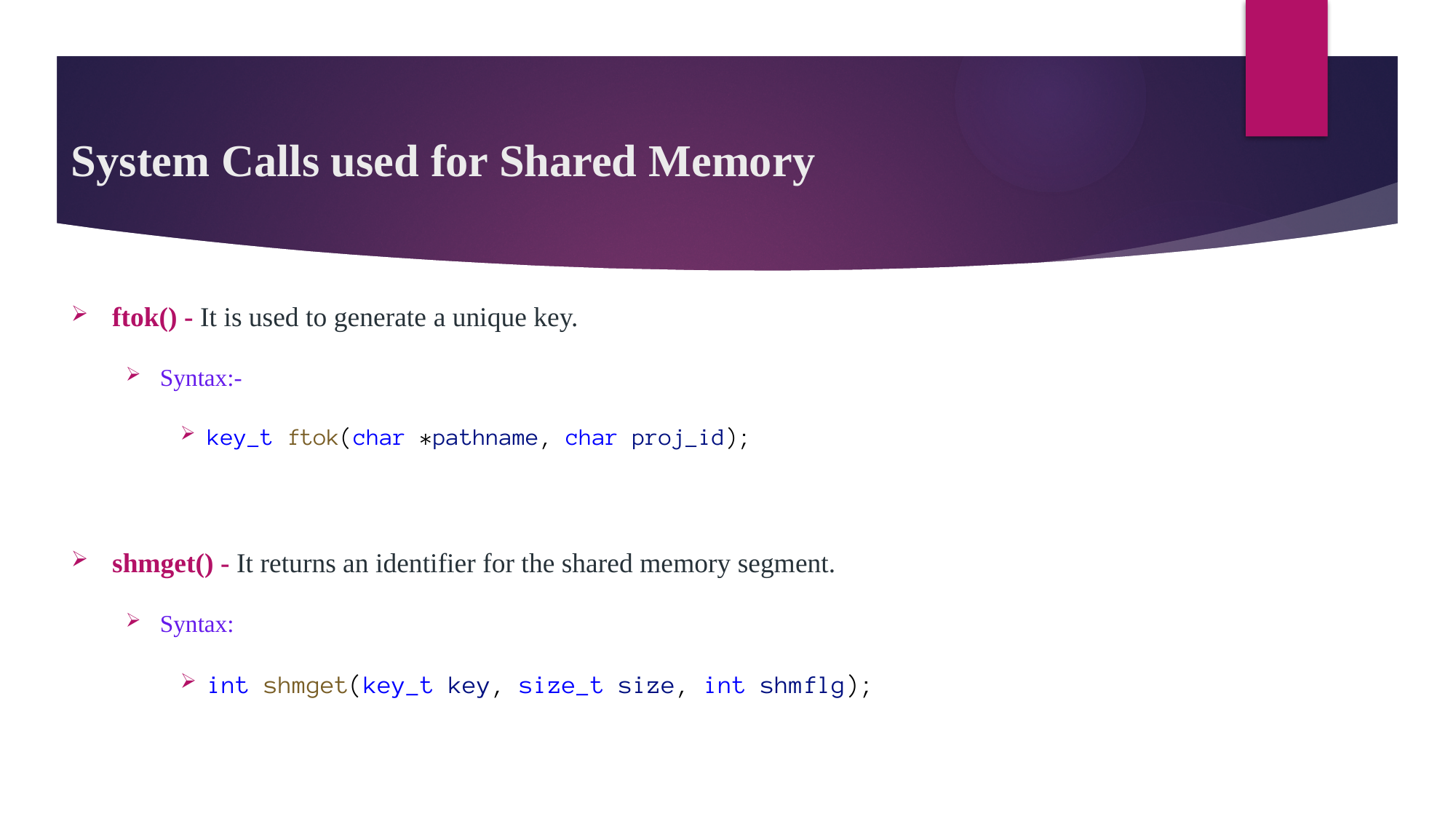

# System Calls used for Shared Memory
ftok() - It is used to generate a unique key.
Syntax:-
key_t ftok(char *pathname, char proj_id);

shmget() - It returns an identifier for the shared memory segment.
Syntax:
int shmget(key_t key, size_t size, int shmflg);